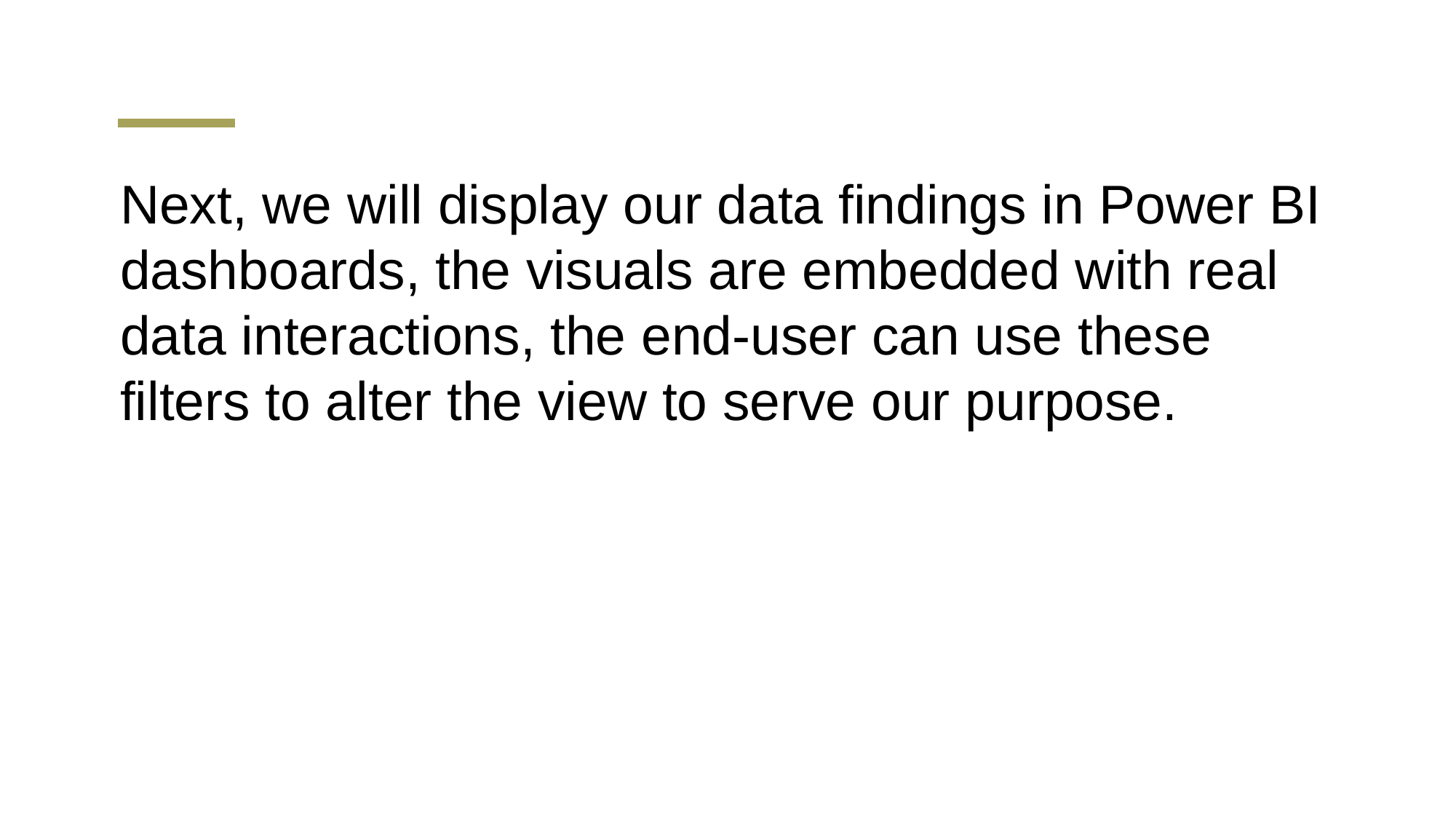

# Next, we will display our data findings in Power BI dashboards, the visuals are embedded with real data interactions, the end-user can use these filters to alter the view to serve our purpose.